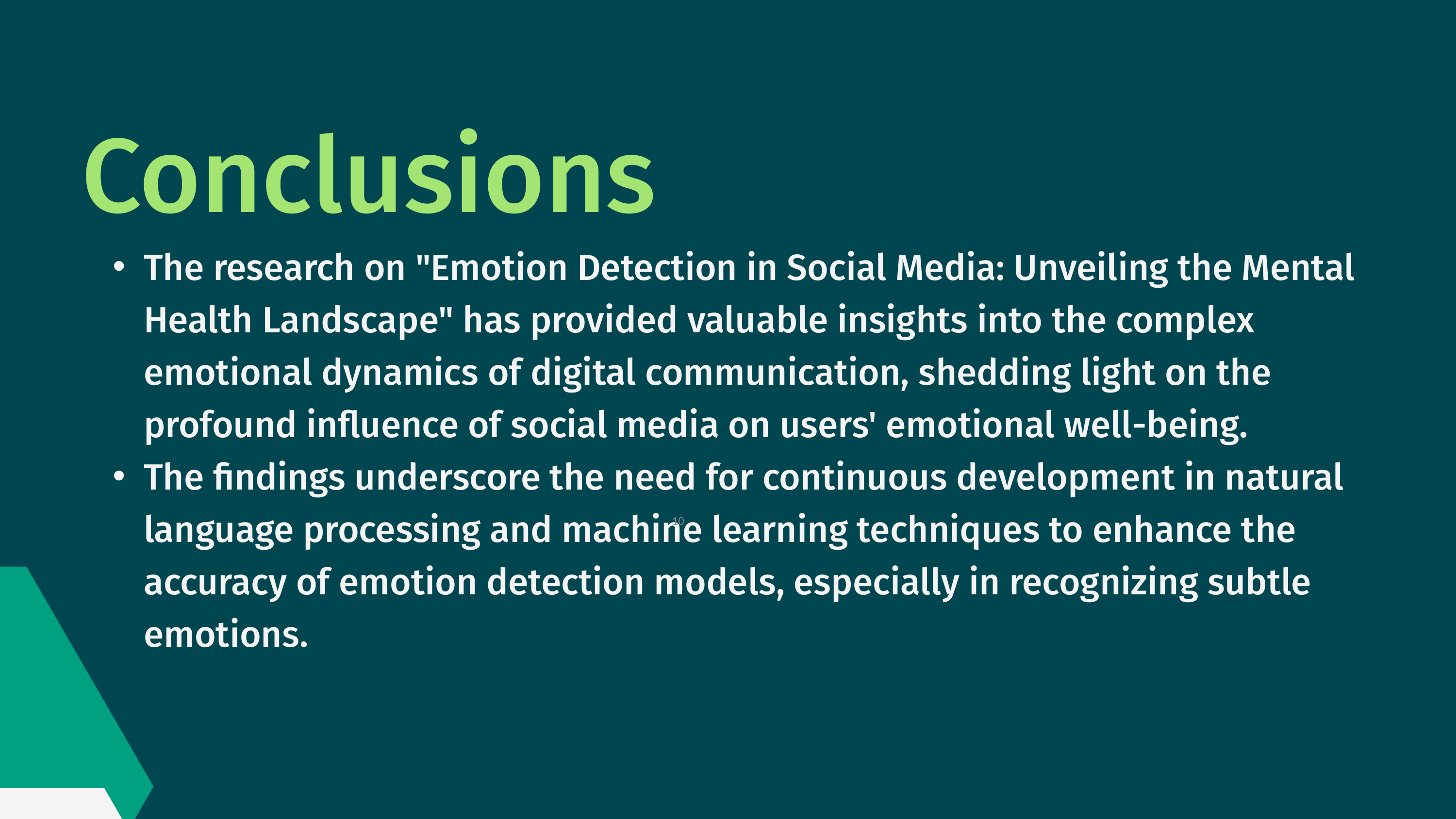

Conclusions
The research on "Emotion Detection in Social Media: Unveiling the Mental Health Landscape" has provided valuable insights into the complex emotional dynamics of digital communication, shedding light on the profound influence of social media on users' emotional well-being.
The findings underscore the need for continuous development in natural language processing and machine learning techniques to enhance the accuracy of emotion detection models, especially in recognizing subtle emotions.
10